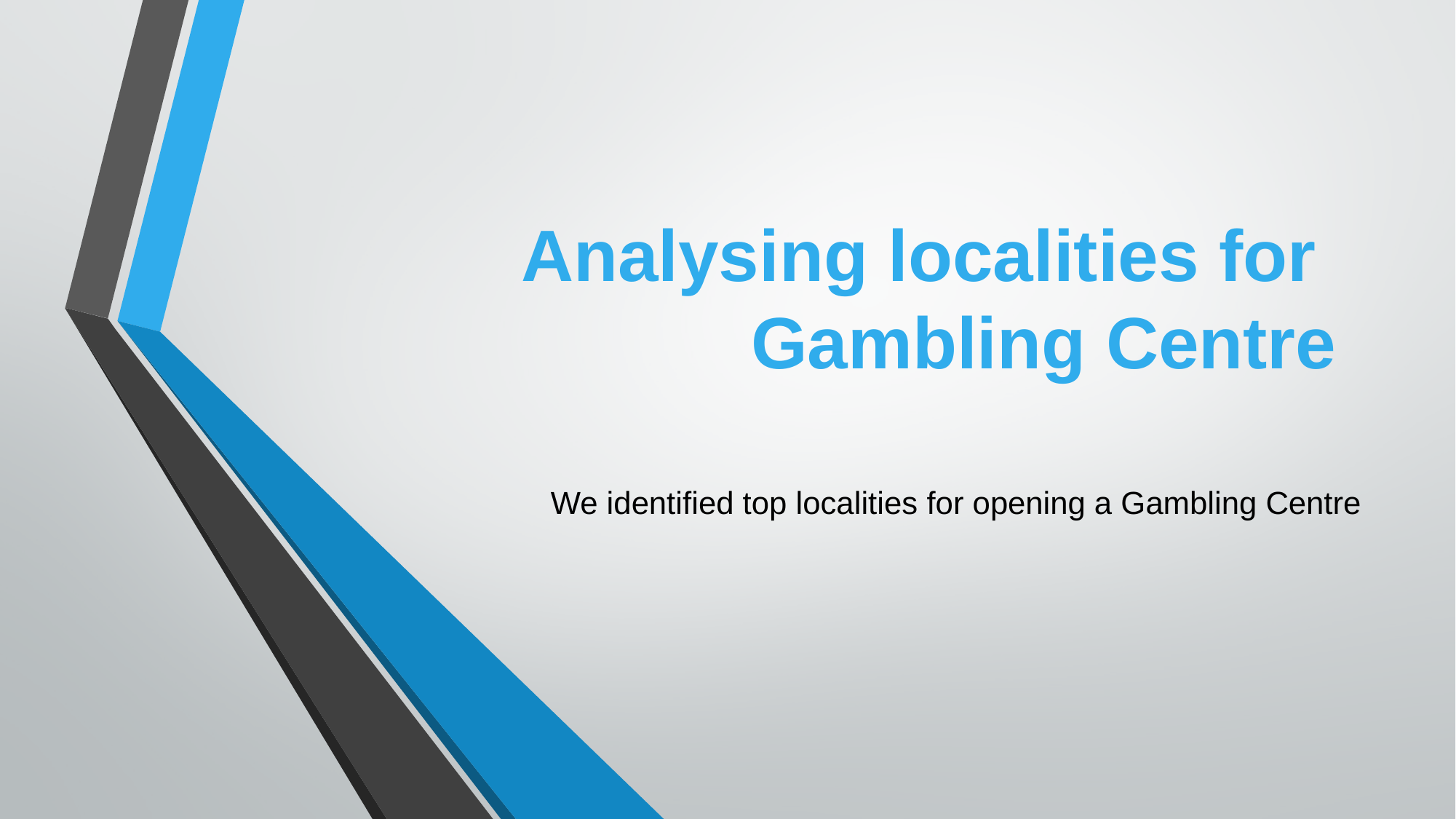

# Analysing localities for Gambling Centre
We identified top localities for opening a Gambling Centre